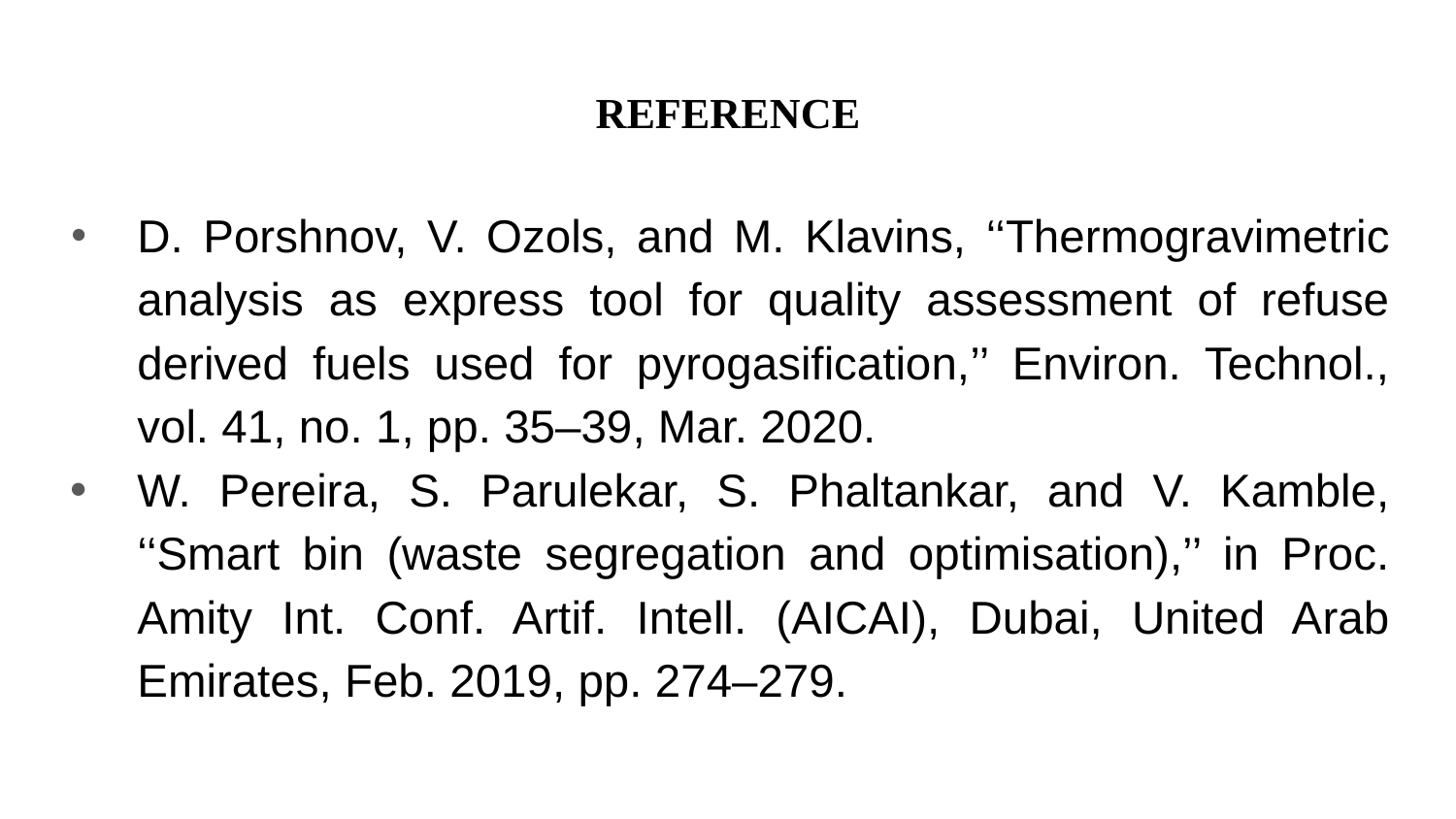

# REFERENCE
D. Porshnov, V. Ozols, and M. Klavins, ‘‘Thermogravimetric analysis as express tool for quality assessment of refuse derived fuels used for pyrogasification,’’ Environ. Technol., vol. 41, no. 1, pp. 35–39, Mar. 2020.
W. Pereira, S. Parulekar, S. Phaltankar, and V. Kamble, ‘‘Smart bin (waste segregation and optimisation),’’ in Proc. Amity Int. Conf. Artif. Intell. (AICAI), Dubai, United Arab Emirates, Feb. 2019, pp. 274–279.